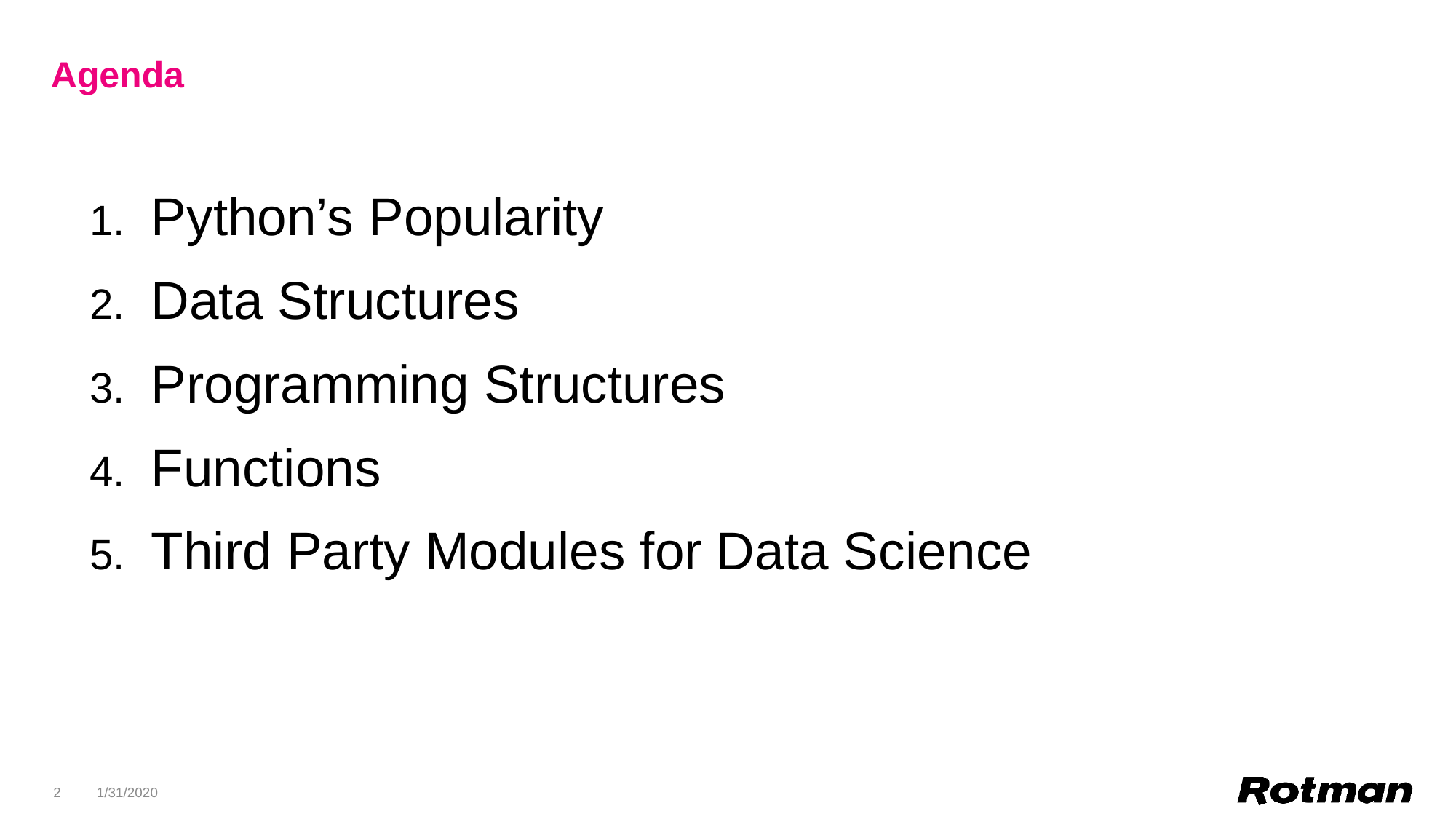

# Agenda
Python’s Popularity
Data Structures
Programming Structures
Functions
Third Party Modules for Data Science

2
1/31/2020